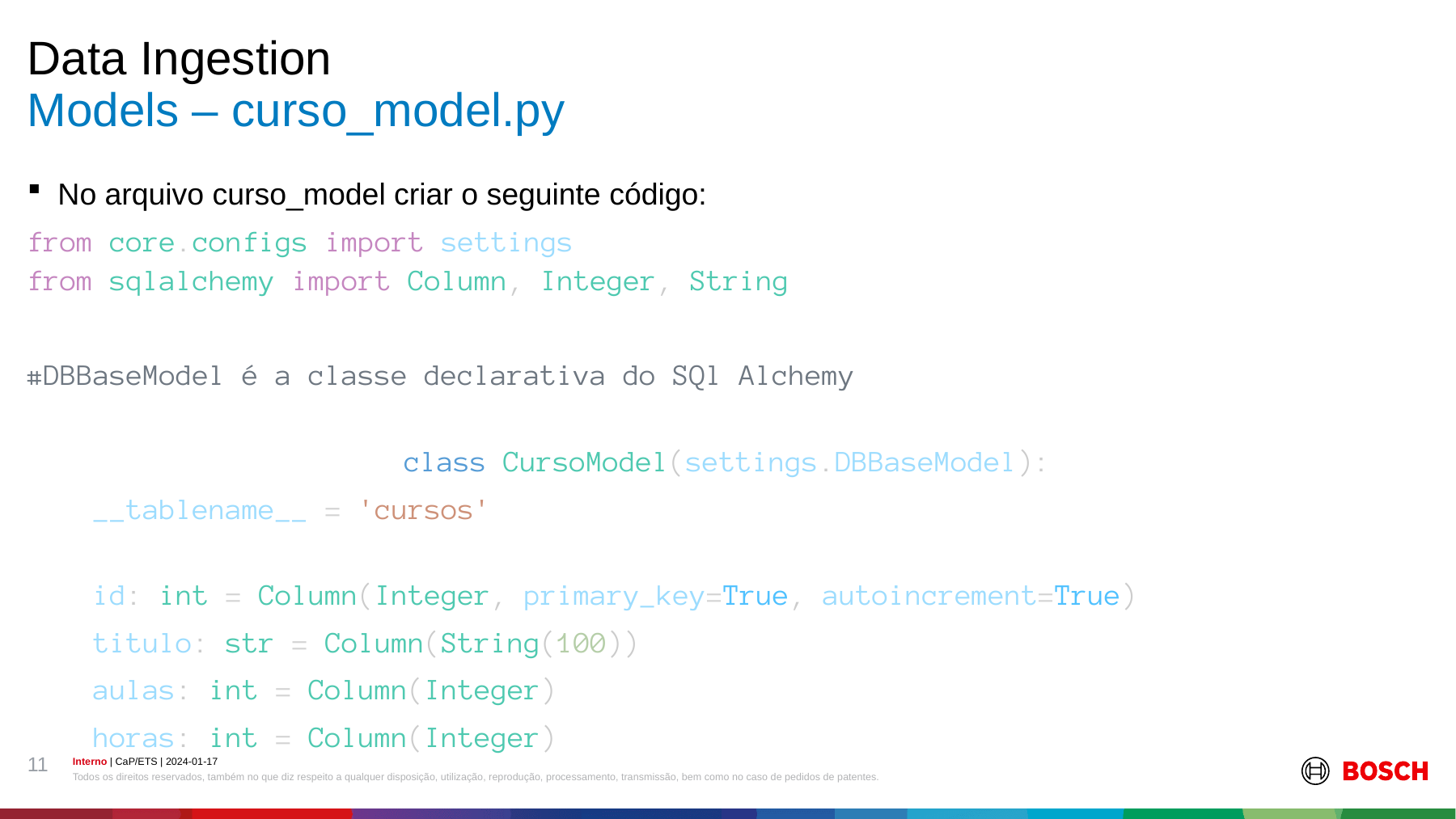

Data Ingestion
# Models – curso_model.py
No arquivo curso_model criar o seguinte código:
from core.configs import settings
from sqlalchemy import Column, Integer, String

#DBBaseModel é a classe declarativa do SQl Alchemy
class CursoModel(settings.DBBaseModel):
    __tablename__ = 'cursos'
    id: int = Column(Integer, primary_key=True, autoincrement=True)
    titulo: str = Column(String(100))
    aulas: int = Column(Integer)
    horas: int = Column(Integer)

11